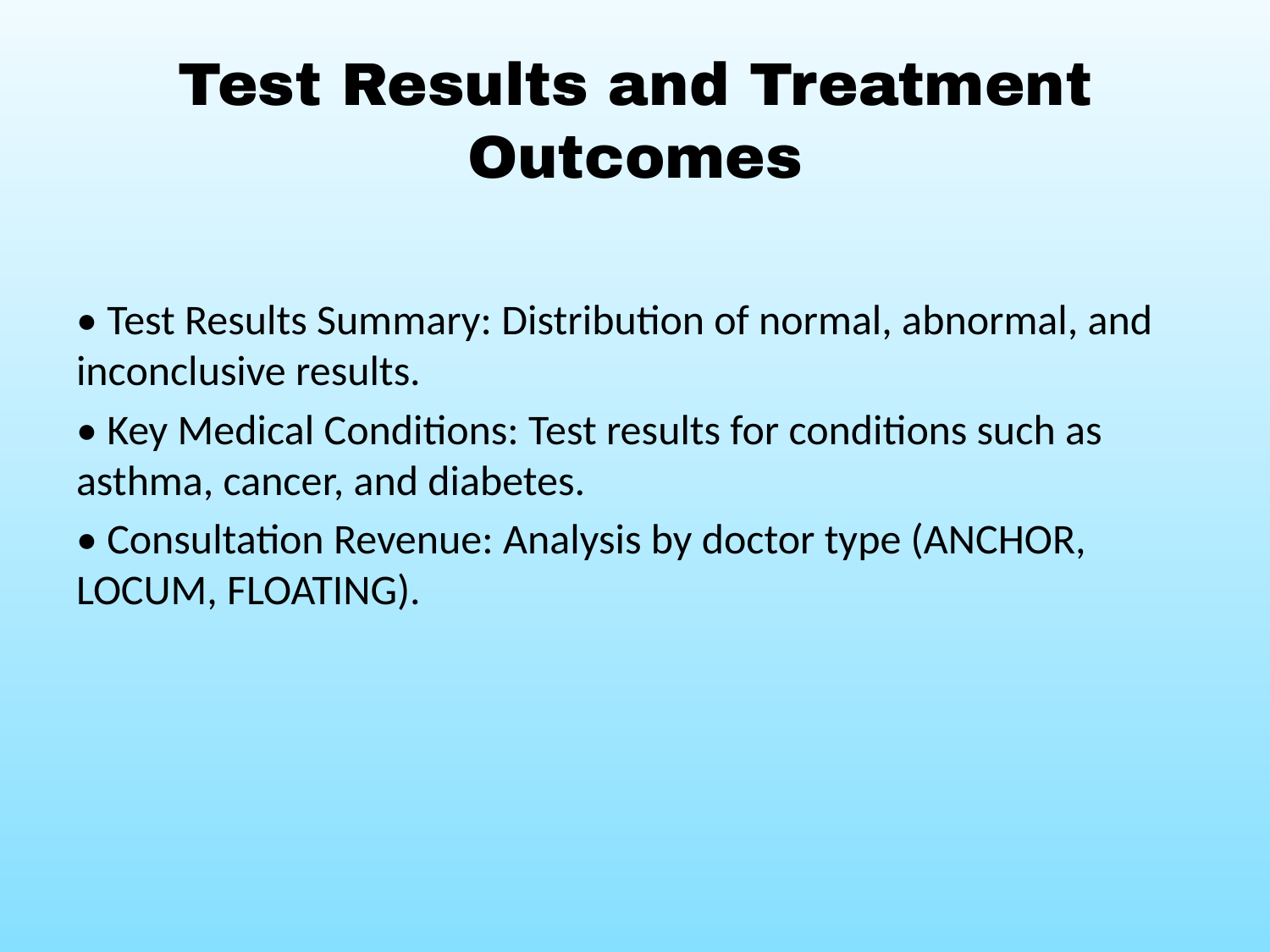

# Test Results and Treatment Outcomes
• Test Results Summary: Distribution of normal, abnormal, and inconclusive results.
• Key Medical Conditions: Test results for conditions such as asthma, cancer, and diabetes.
• Consultation Revenue: Analysis by doctor type (ANCHOR, LOCUM, FLOATING).